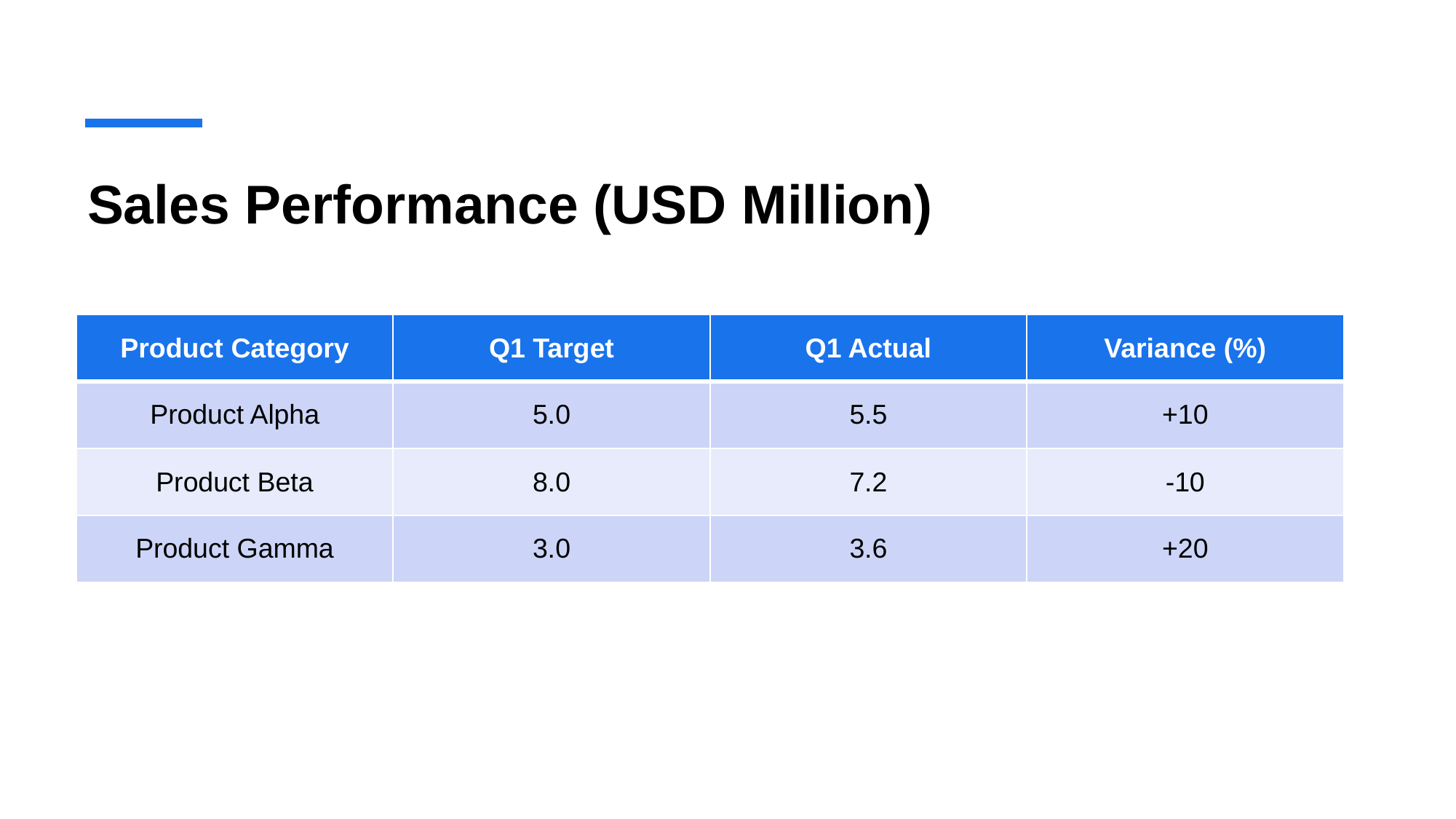

# Sales Performance (USD Million)
| Product Category | Q1 Target | Q1 Actual | Variance (%) |
| --- | --- | --- | --- |
| Product Alpha | 5.0 | 5.5 | +10 |
| Product Beta | 8.0 | 7.2 | -10 |
| Product Gamma | 3.0 | 3.6 | +20 |